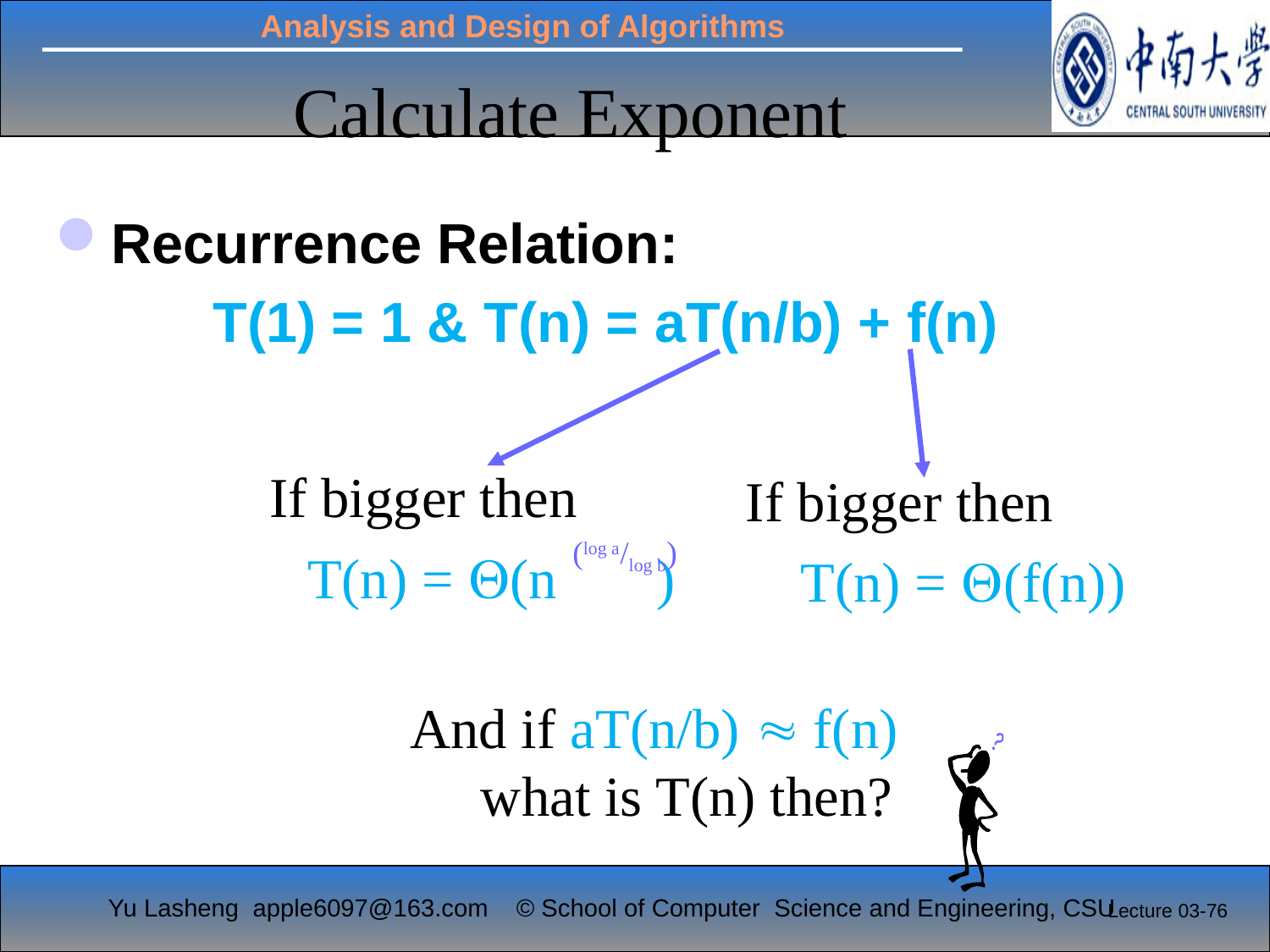

Calculate Exponent
Recurrence Relation:
 T(1) = 1 & T(n) = aT(n/b) + f(n)

If bigger then
If bigger then
(log a/log b)
T(n) = Θ(n       )
T(n) = Θ(f(n))
And if aT(n/b) ≈ f(n)
     what is T(n) then?

Lecture 03-76